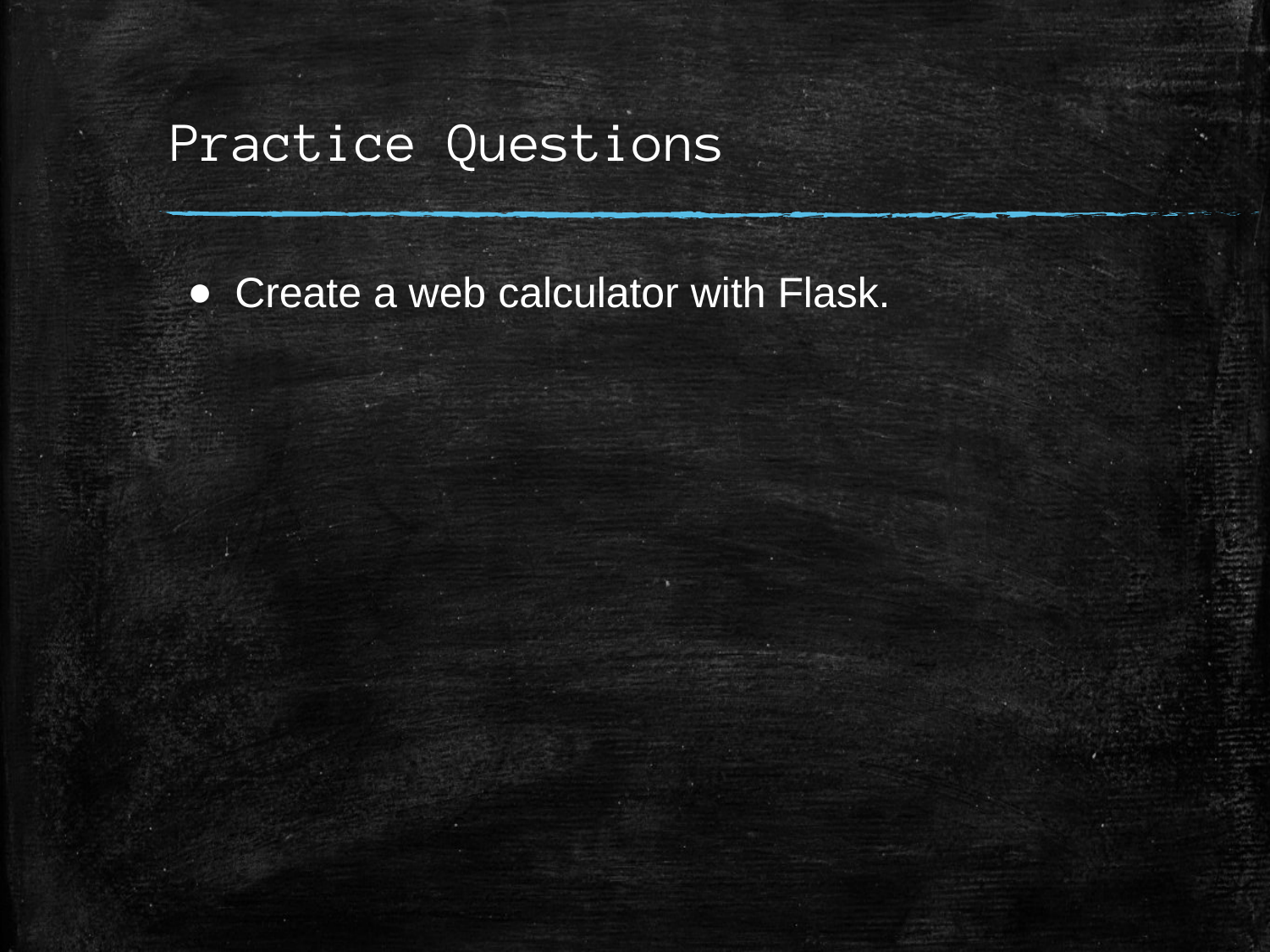

# Practice Questions
Create a web calculator with Flask.